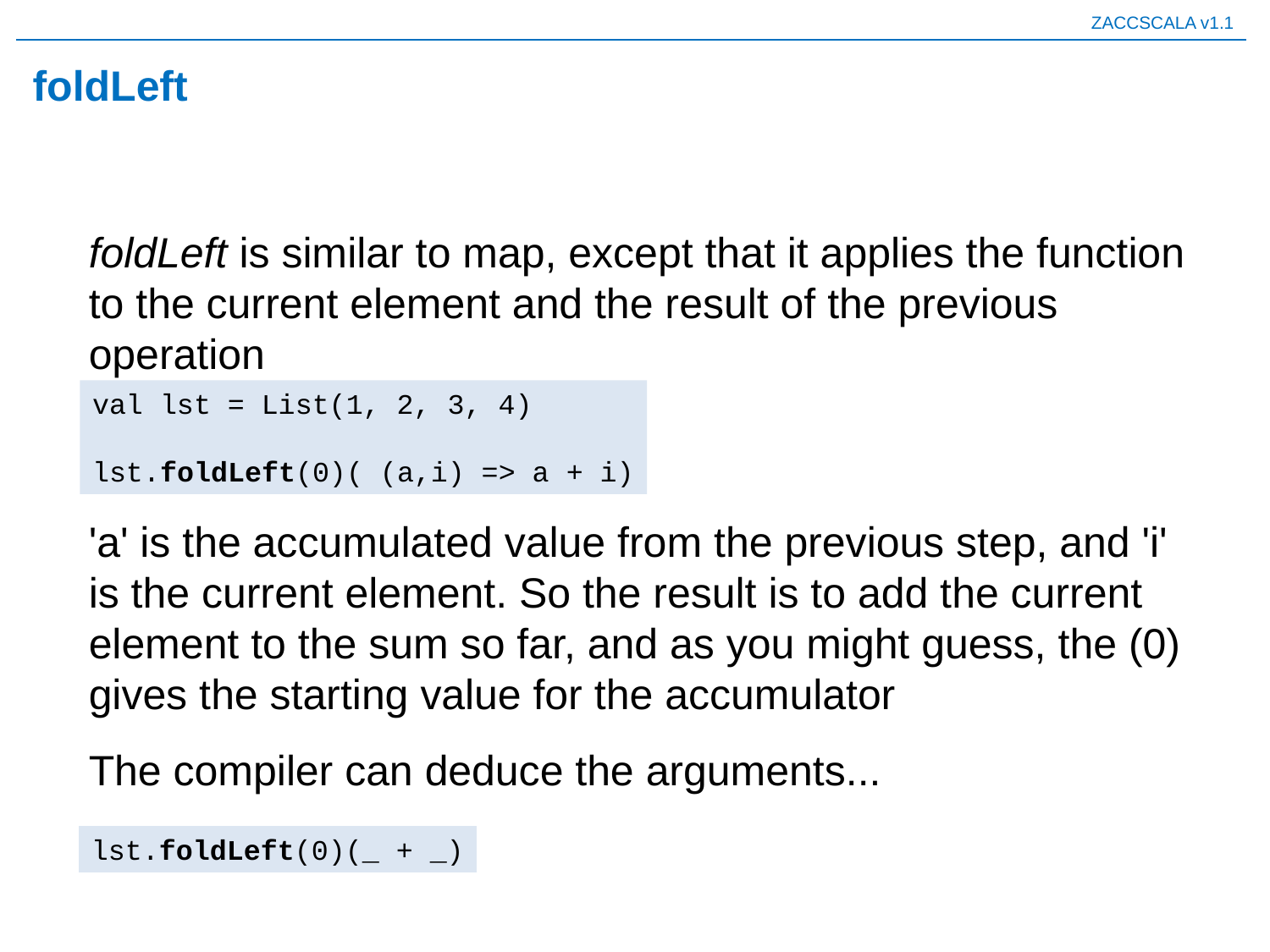

# foldLeft
foldLeft is similar to map, except that it applies the function to the current element and the result of the previous operation
val lst = List(1, 2, 3, 4)

lst.foldLeft(0)( (a,i) => a + i)
'a' is the accumulated value from the previous step, and 'i' is the current element. So the result is to add the current element to the sum so far, and as you might guess, the (0) gives the starting value for the accumulator

The compiler can deduce the arguments...
lst.foldLeft(0)(_ + _)